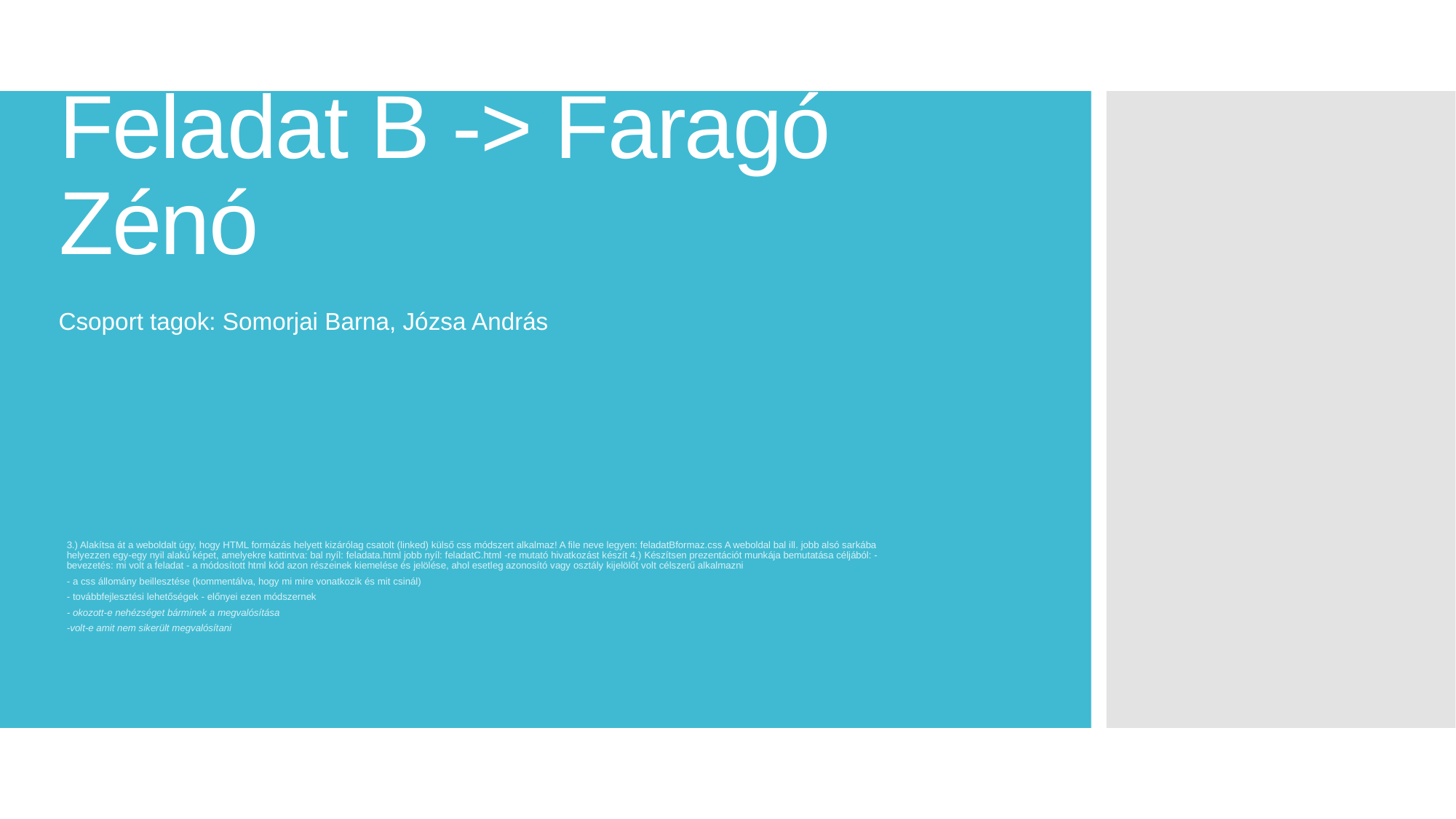

# Feladat B -> Faragó Zénó
Csoport tagok: Somorjai Barna, Józsa András
3.) Alakítsa át a weboldalt úgy, hogy HTML formázás helyett kizárólag csatolt (linked) külső css módszert alkalmaz! A file neve legyen: feladatBformaz.css A weboldal bal ill. jobb alsó sarkába helyezzen egy-egy nyil alakú képet, amelyekre kattintva: bal nyíl: feladata.html jobb nyíl: feladatC.html -re mutató hivatkozást készít 4.) Készítsen prezentációt munkája bemutatása céljából: - bevezetés: mi volt a feladat - a módosított html kód azon részeinek kiemelése és jelölése, ahol esetleg azonosító vagy osztály kijelölőt volt célszerű alkalmazni
- a css állomány beillesztése (kommentálva, hogy mi mire vonatkozik és mit csinál)
- továbbfejlesztési lehetőségek - előnyei ezen módszernek
- okozott-e nehézséget bárminek a megvalósítása
-volt-e amit nem sikerült megvalósítani